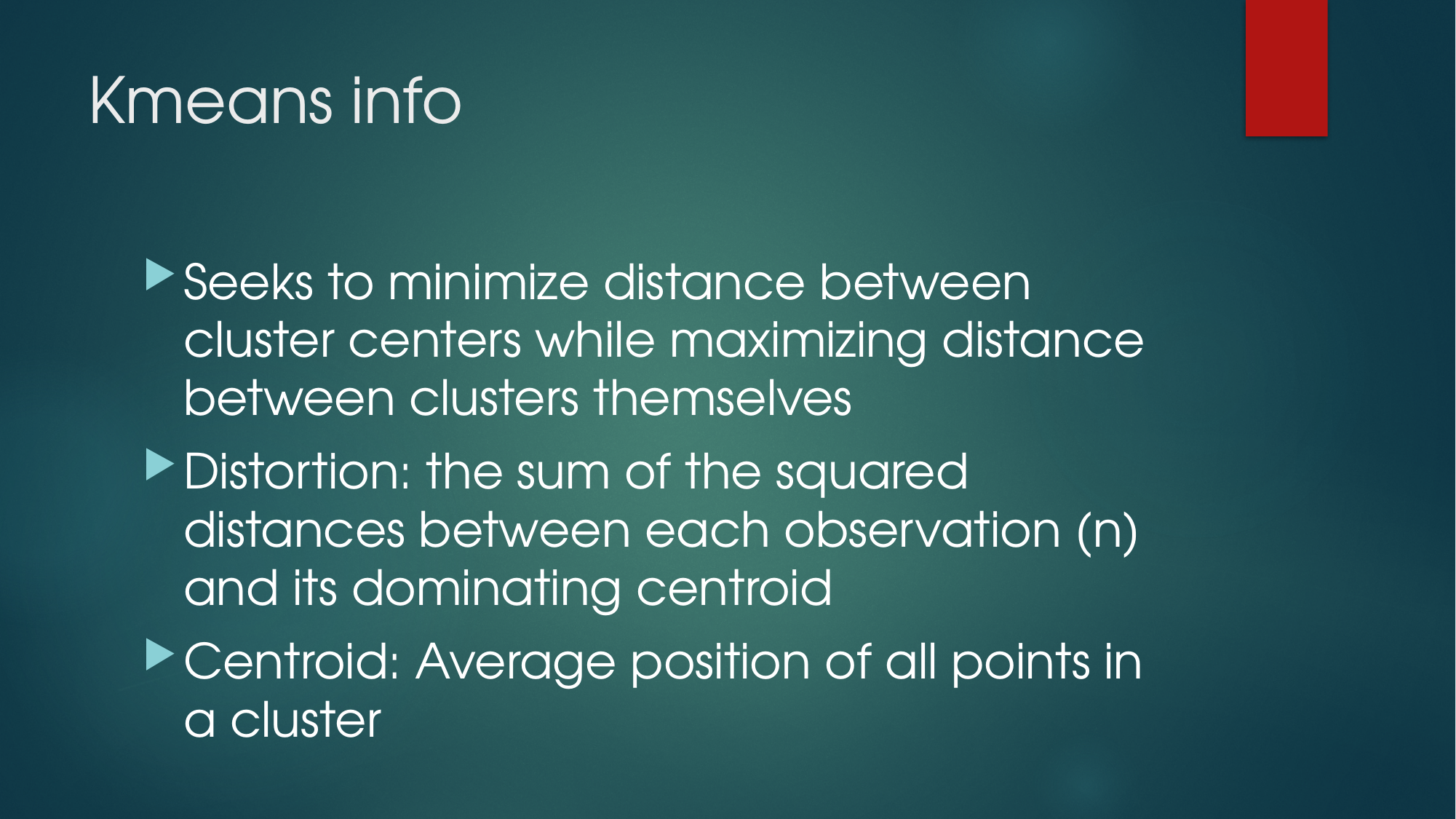

# Kmeans info
Seeks to minimize distance between cluster centers while maximizing distance between clusters themselves
Distortion: the sum of the squared distances between each observation (n) and its dominating centroid
Centroid: Average position of all points in a cluster